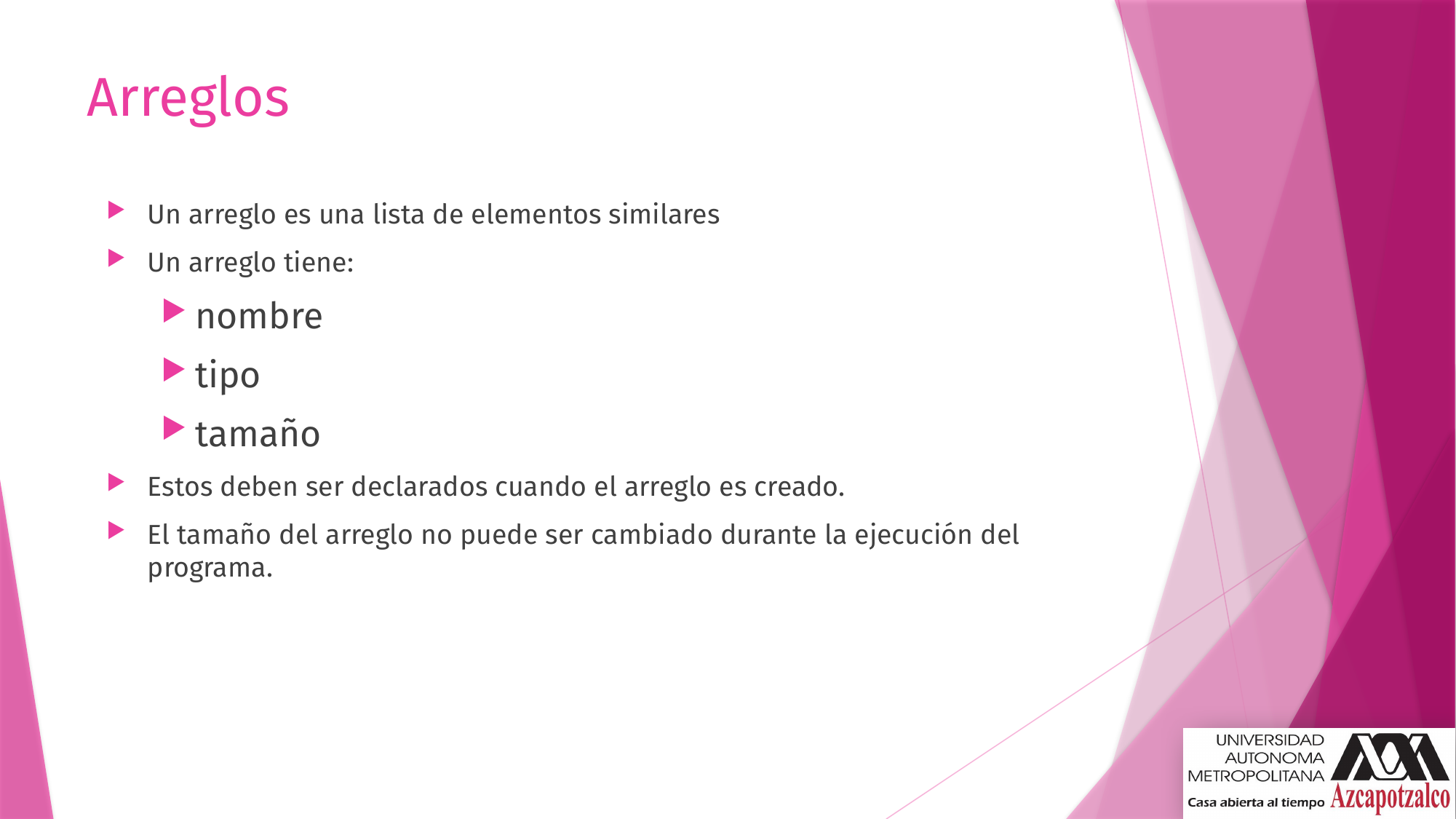

# Arreglos
Un arreglo es una lista de elementos similares
Un arreglo tiene:
nombre
tipo
tamaño
Estos deben ser declarados cuando el arreglo es creado.
El tamaño del arreglo no puede ser cambiado durante la ejecución del programa.
40